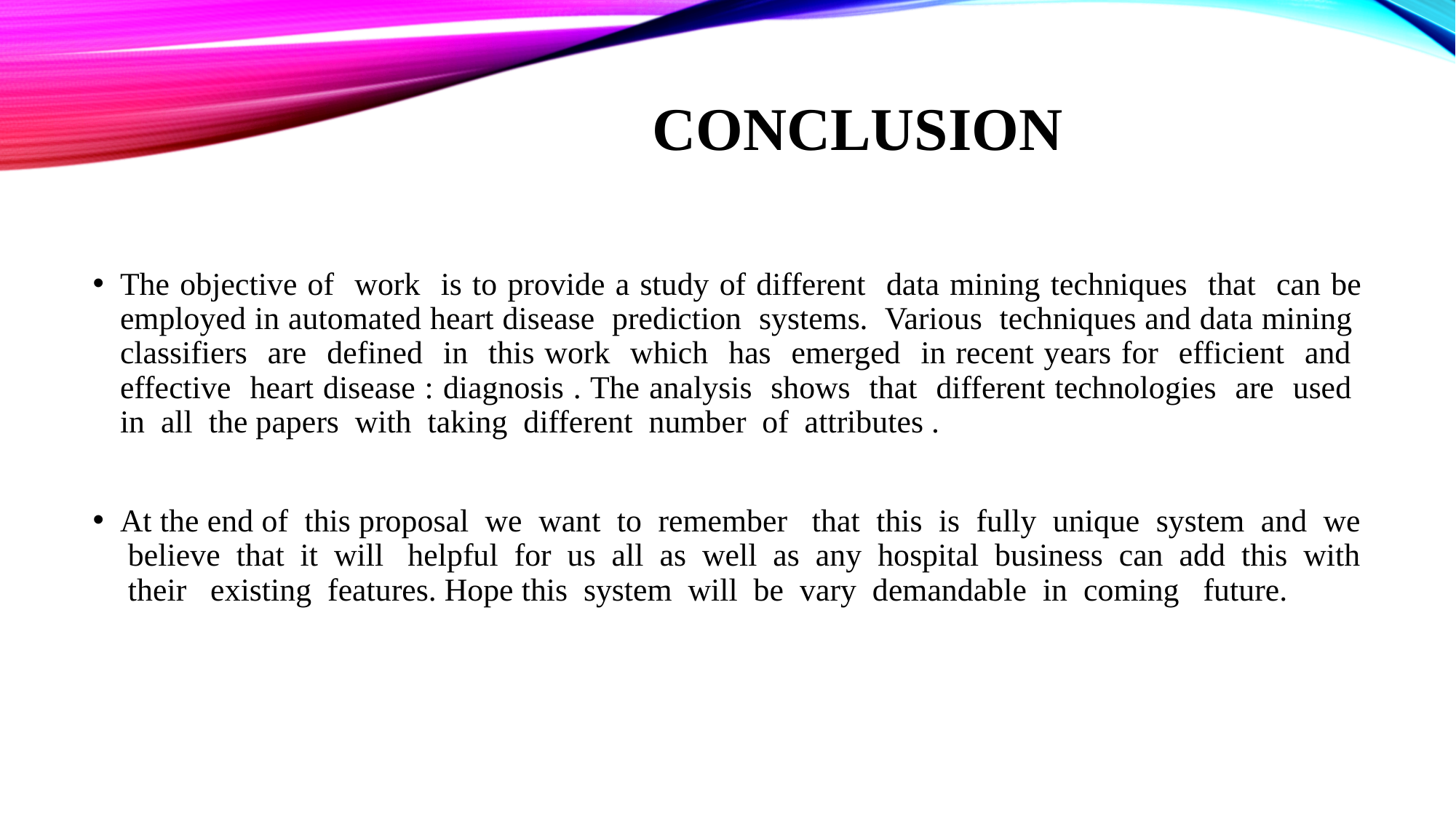

# CONCLUSION
The objective of  work  is to provide a study of different  data mining techniques  that  can be employed in automated heart disease  prediction  systems.  Various  techniques and data mining  classifiers  are  defined  in  this work  which  has  emerged  in recent years for  efficient  and  effective  heart disease : diagnosis . The analysis  shows  that  different technologies  are  used  in  all  the papers  with  taking  different  number  of  attributes .

At the end of  this proposal  we  want  to  remember   that  this  is  fully  unique  system  and  we  believe  that  it  will   helpful  for  us  all  as  well  as  any  hospital  business  can  add  this  with  their   existing  features. Hope this  system  will  be  vary  demandable  in  coming   future.